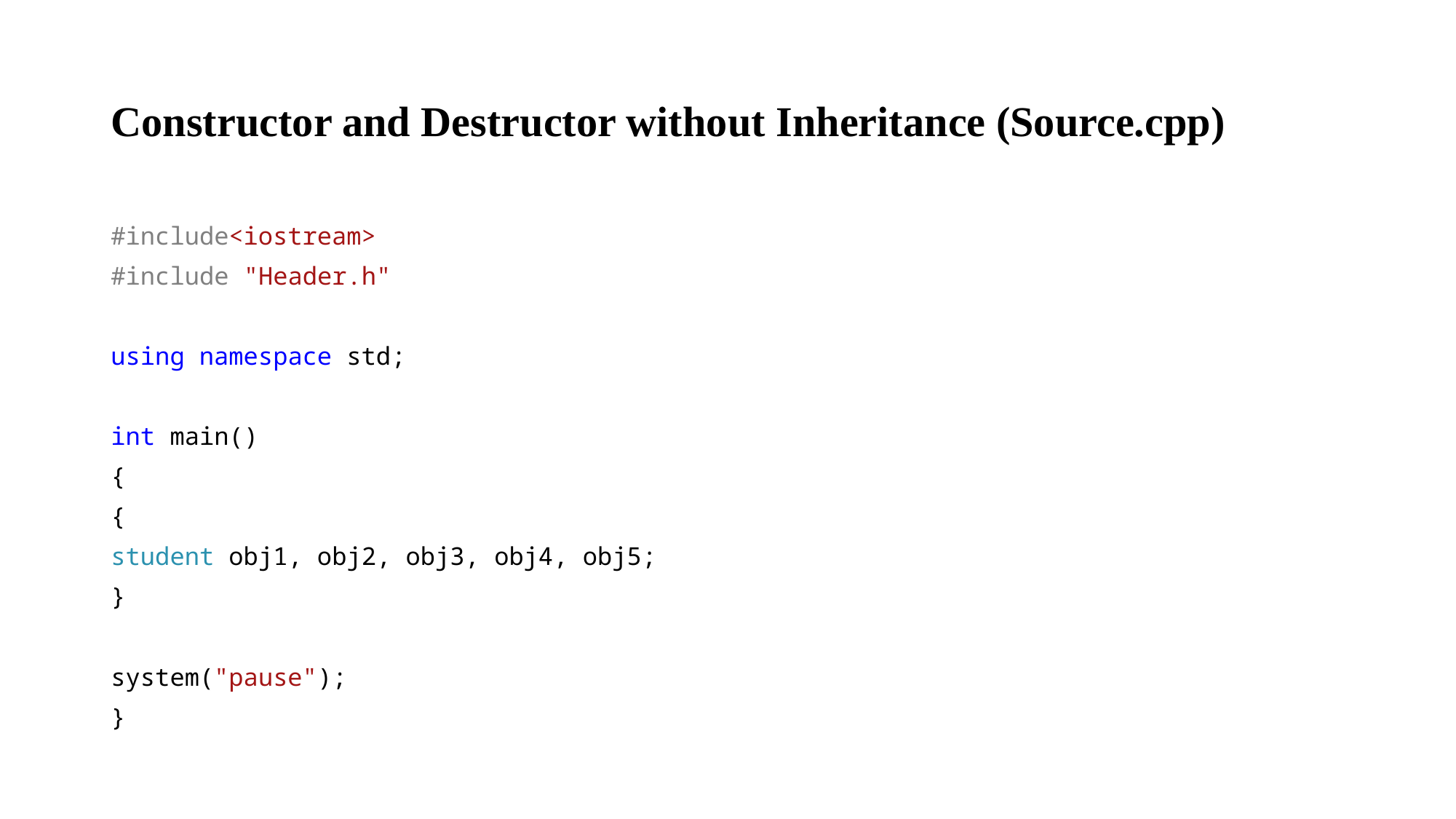

# Constructor and Destructor without Inheritance (Source.cpp)
#include<iostream>
#include "Header.h"

using namespace std;

int main()
{
{
student obj1, obj2, obj3, obj4, obj5;
}

system("pause");
}